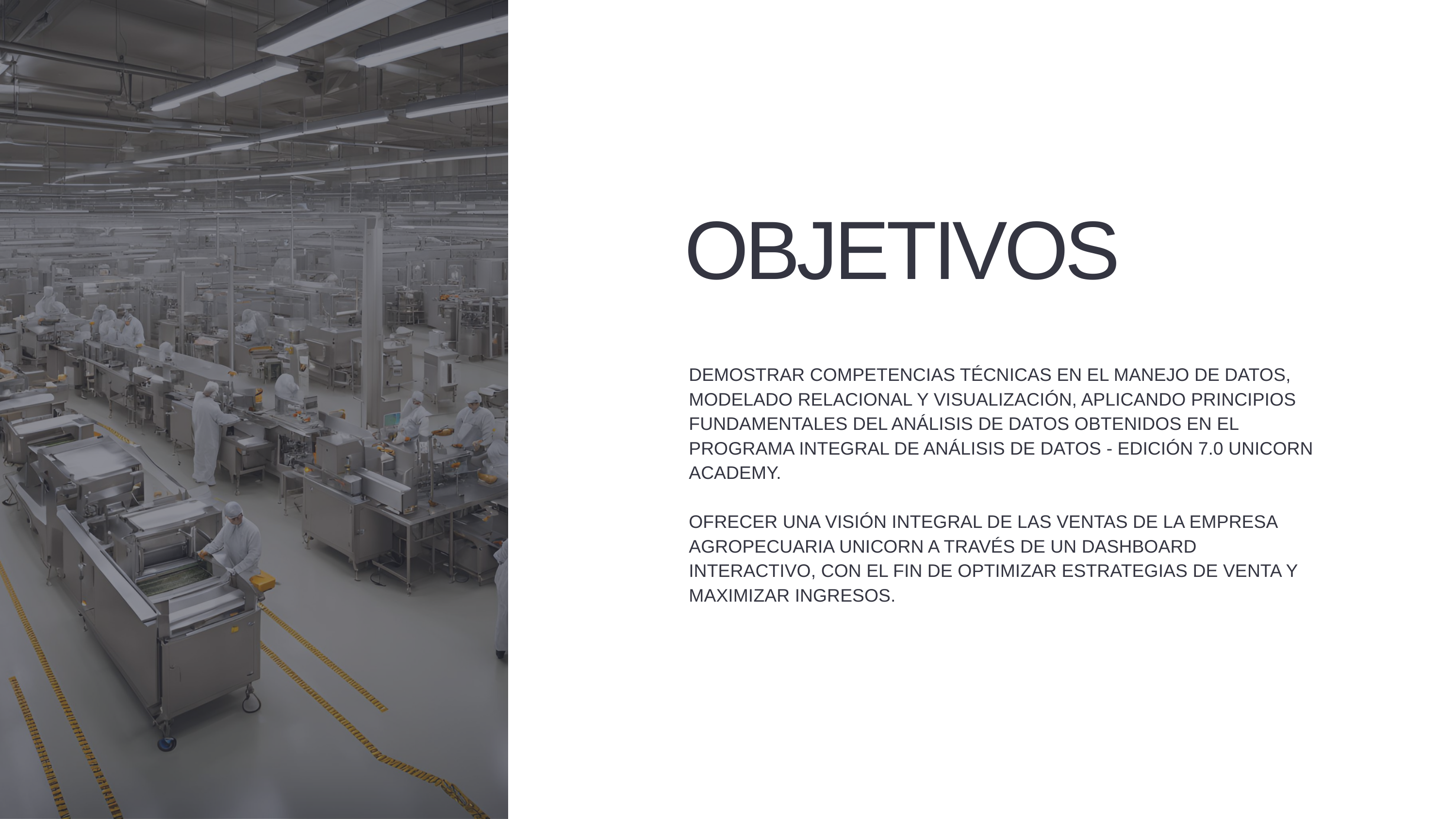

OBJETIVOS
DEMOSTRAR COMPETENCIAS TÉCNICAS EN EL MANEJO DE DATOS, MODELADO RELACIONAL Y VISUALIZACIÓN, APLICANDO PRINCIPIOS FUNDAMENTALES DEL ANÁLISIS DE DATOS OBTENIDOS EN EL PROGRAMA INTEGRAL DE ANÁLISIS DE DATOS - EDICIÓN 7.0 UNICORN ACADEMY.

OFRECER UNA VISIÓN INTEGRAL DE LAS VENTAS DE LA EMPRESA AGROPECUARIA UNICORN A TRAVÉS DE UN DASHBOARD INTERACTIVO, CON EL FIN DE OPTIMIZAR ESTRATEGIAS DE VENTA Y MAXIMIZAR INGRESOS.